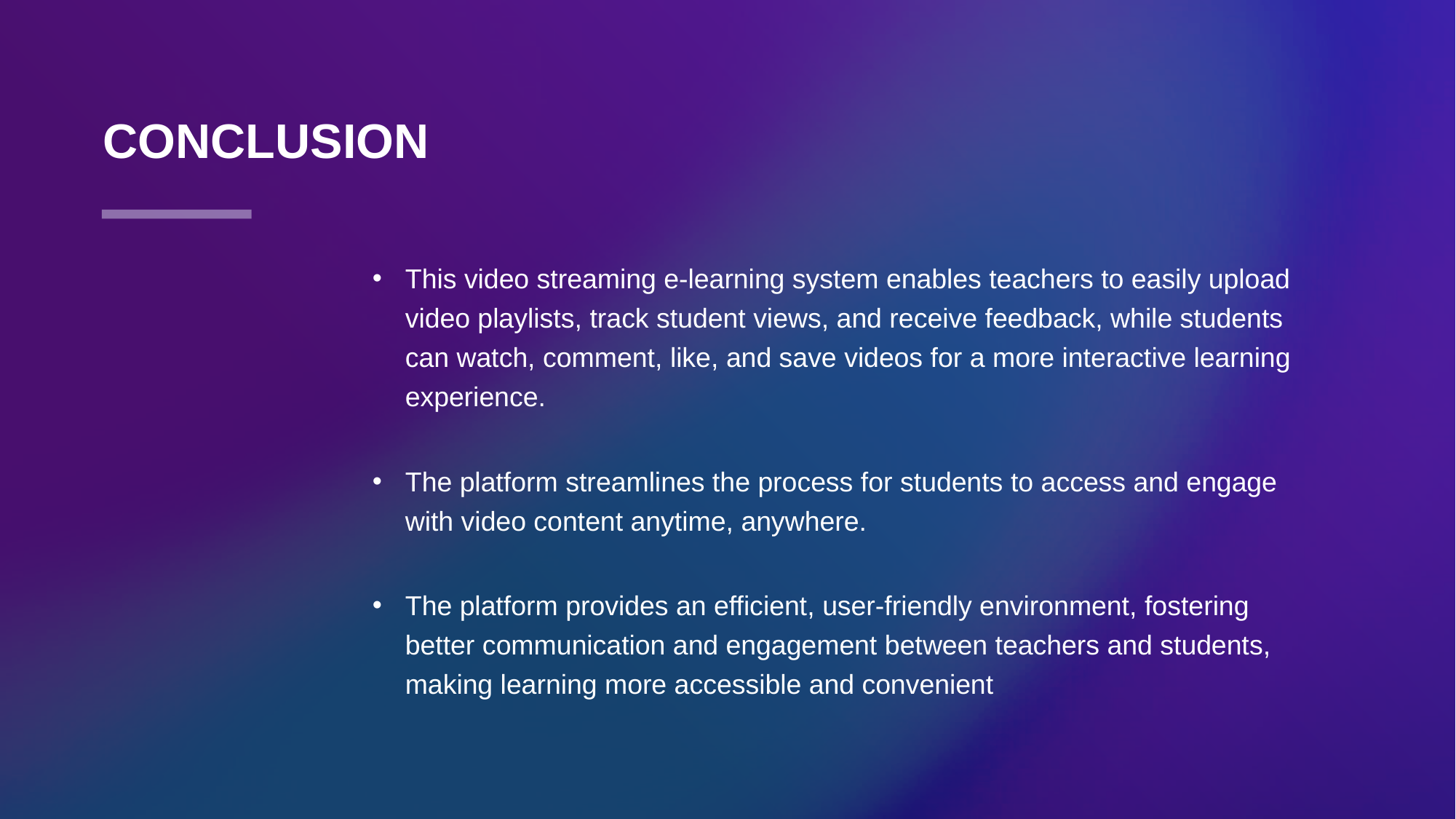

# Conclusion
This video streaming e-learning system enables teachers to easily upload video playlists, track student views, and receive feedback, while students can watch, comment, like, and save videos for a more interactive learning experience.
The platform streamlines the process for students to access and engage with video content anytime, anywhere.
The platform provides an efficient, user-friendly environment, fostering better communication and engagement between teachers and students, making learning more accessible and convenient